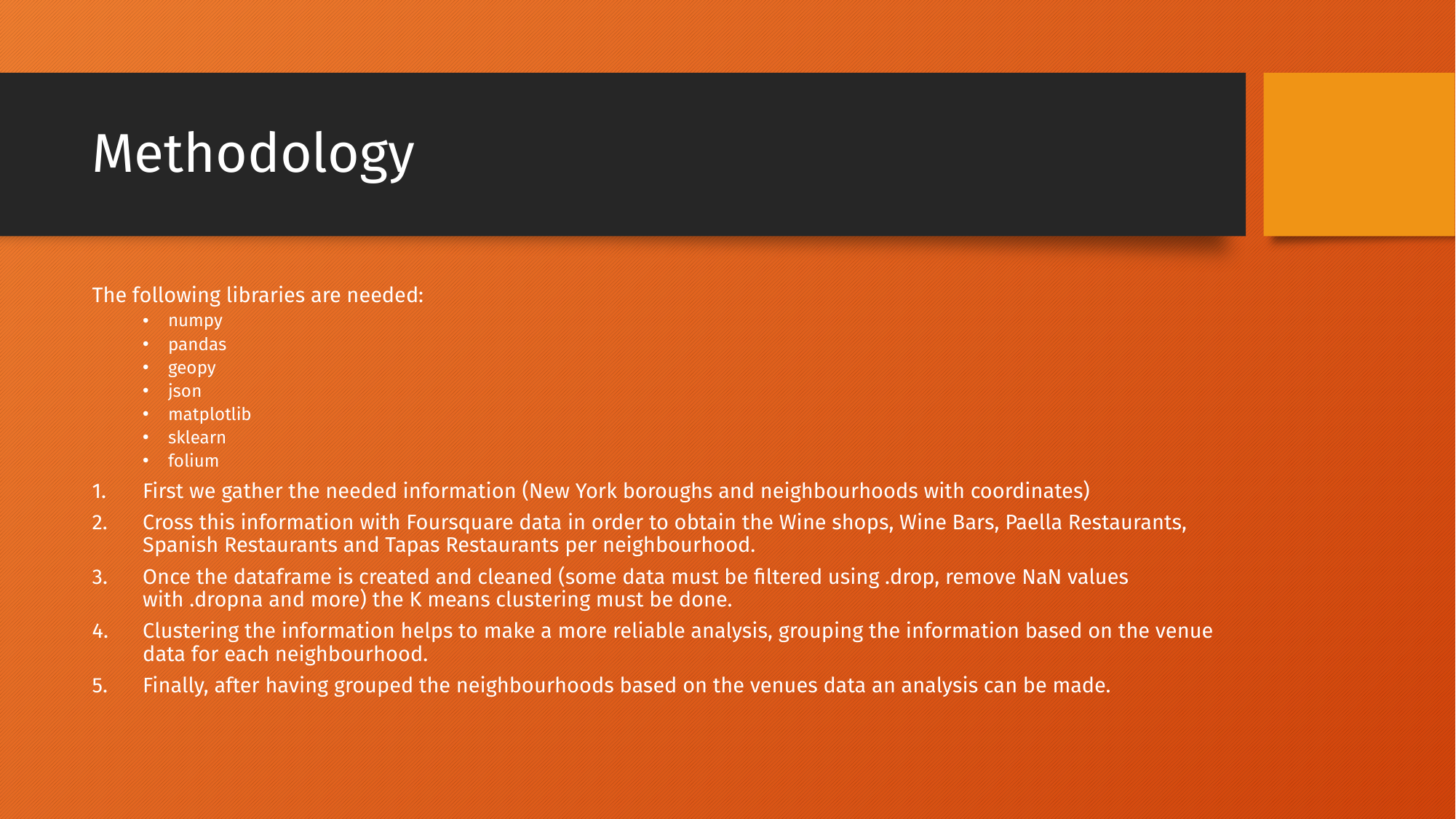

# Methodology
The following libraries are needed:
numpy
pandas
geopy
json
matplotlib
sklearn
folium
First we gather the needed information (New York boroughs and neighbourhoods with coordinates)
Cross this information with Foursquare data in order to obtain the Wine shops, Wine Bars, Paella Restaurants, Spanish Restaurants and Tapas Restaurants per neighbourhood.
Once the dataframe is created and cleaned (some data must be filtered using .drop, remove NaN values with .dropna and more) the K means clustering must be done.
Clustering the information helps to make a more reliable analysis, grouping the information based on the venue data for each neighbourhood.
Finally, after having grouped the neighbourhoods based on the venues data an analysis can be made.